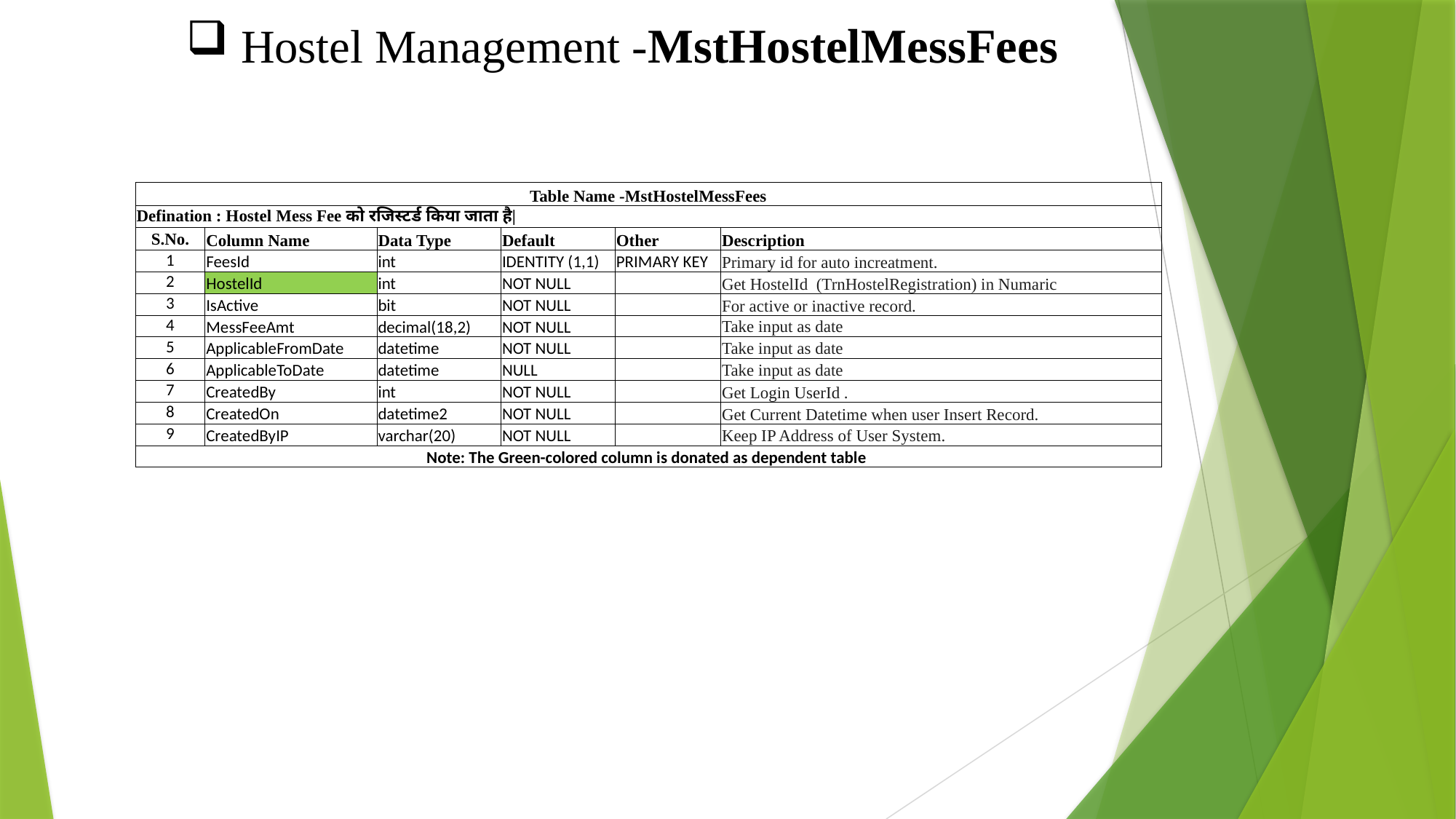

Hostel Management -MstHostelMessFees
| Table Name -MstHostelMessFees |  |  |  |  |  |
| --- | --- | --- | --- | --- | --- |
| Defination : Hostel Mess Fee को रजिस्टर्ड किया जाता है| |  |  |  |  |  |
| S.No. | Column Name | Data Type | Default | Other | Description |
| 1 | FeesId | int | IDENTITY (1,1) | PRIMARY KEY | Primary id for auto increatment. |
| 2 | HostelId | int | NOT NULL |  | Get HostelId (TrnHostelRegistration) in Numaric |
| 3 | IsActive | bit | NOT NULL |  | For active or inactive record. |
| 4 | MessFeeAmt | decimal(18,2) | NOT NULL |  | Take input as date |
| 5 | ApplicableFromDate | datetime | NOT NULL |  | Take input as date |
| 6 | ApplicableToDate | datetime | NULL |  | Take input as date |
| 7 | CreatedBy | int | NOT NULL |  | Get Login UserId . |
| 8 | CreatedOn | datetime2 | NOT NULL |  | Get Current Datetime when user Insert Record. |
| 9 | CreatedByIP | varchar(20) | NOT NULL |  | Keep IP Address of User System. |
| Note: The Green-colored column is donated as dependent table |  |  |  |  |  |